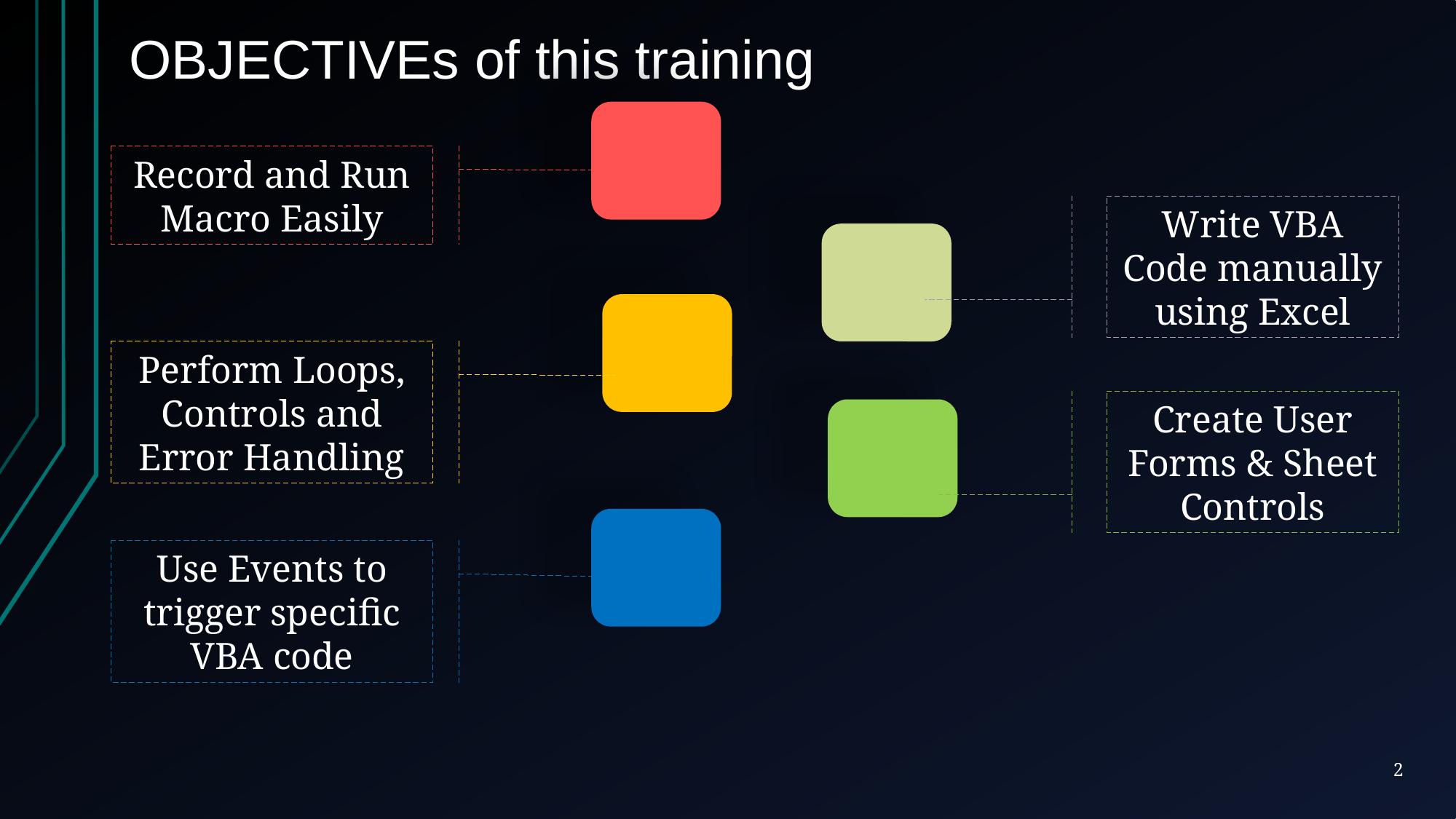

# OBJECTIVEs of this training

Record and Run Macro Easily
Write VBA Code manually using Excel

Perform Loops, Controls and Error Handling
Create User Forms & Sheet Controls

Use Events to trigger specific VBA code
2